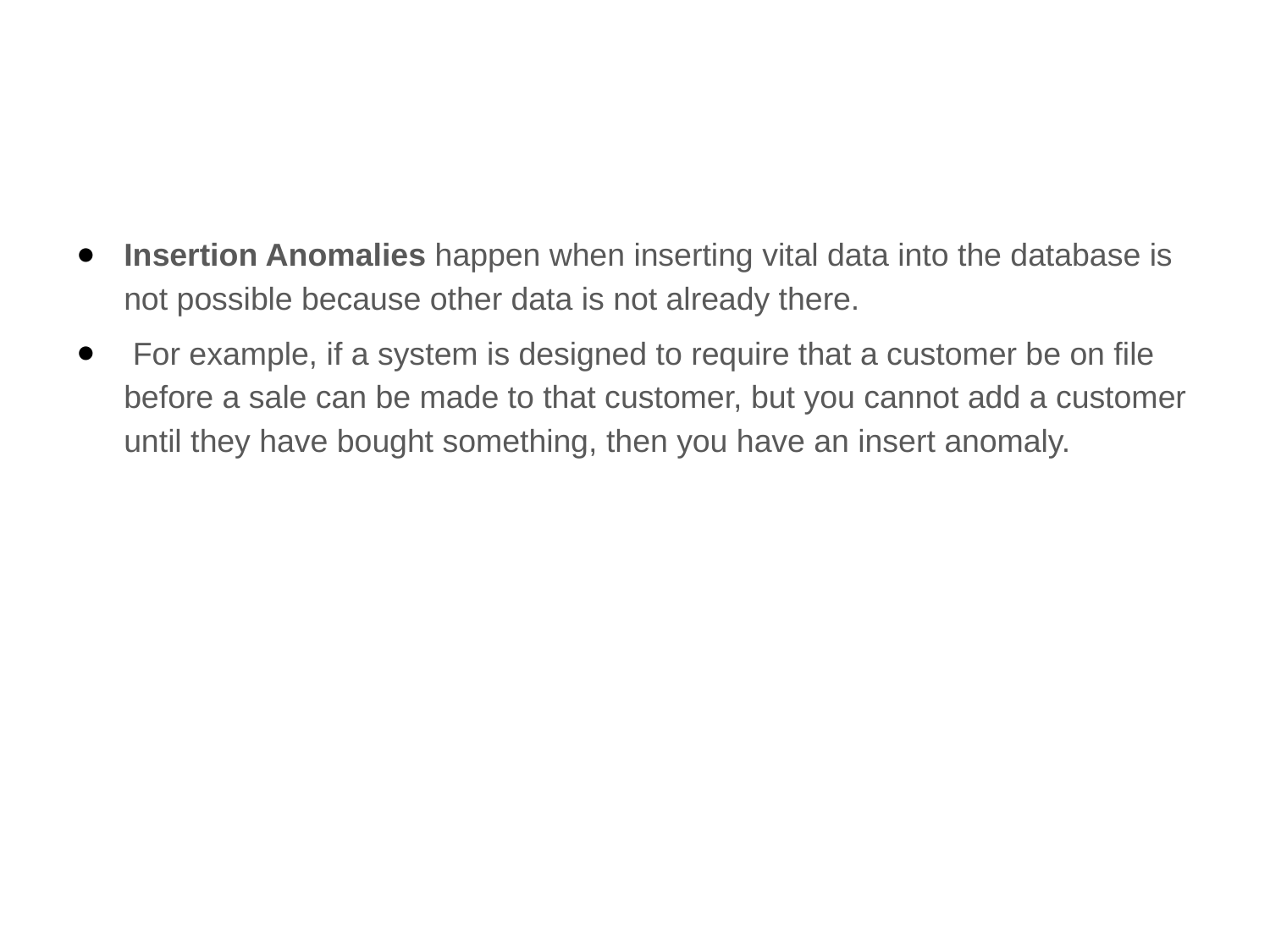

#
Insertion Anomalies happen when inserting vital data into the database is not possible because other data is not already there.
 For example, if a system is designed to require that a customer be on file before a sale can be made to that customer, but you cannot add a customer until they have bought something, then you have an insert anomaly.